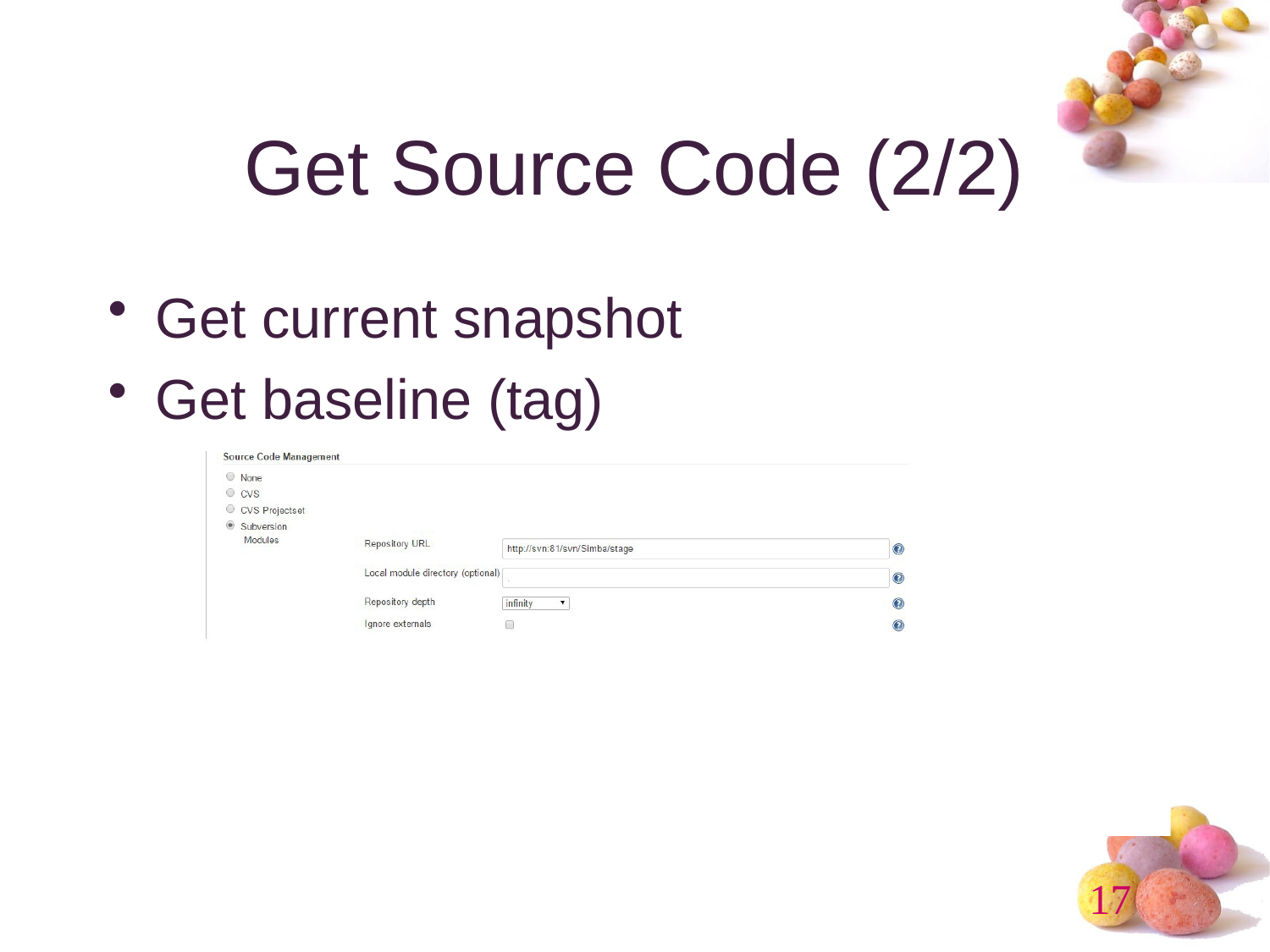

# Get Source Code (2/2)
Get current snapshot
Get baseline (tag)

17